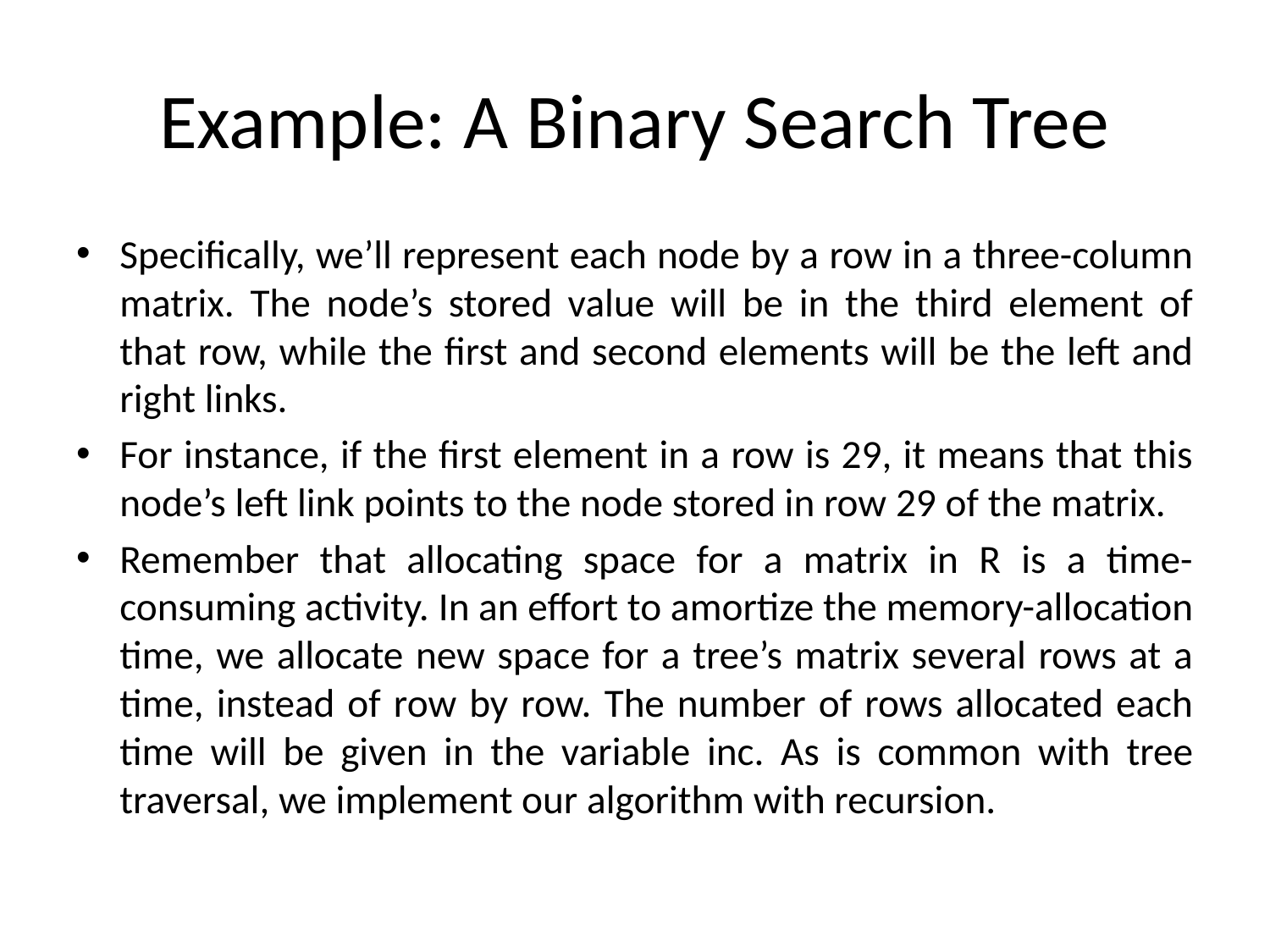

# Example: A Binary Search Tree
Speciﬁcally, we’ll represent each node by a row in a three-column matrix. The node’s stored value will be in the third element of that row, while the ﬁrst and second elements will be the left and right links.
For instance, if the ﬁrst element in a row is 29, it means that this node’s left link points to the node stored in row 29 of the matrix.
Remember that allocating space for a matrix in R is a time-consuming activity. In an effort to amortize the memory-allocation time, we allocate new space for a tree’s matrix several rows at a time, instead of row by row. The number of rows allocated each time will be given in the variable inc. As is common with tree traversal, we implement our algorithm with recursion.